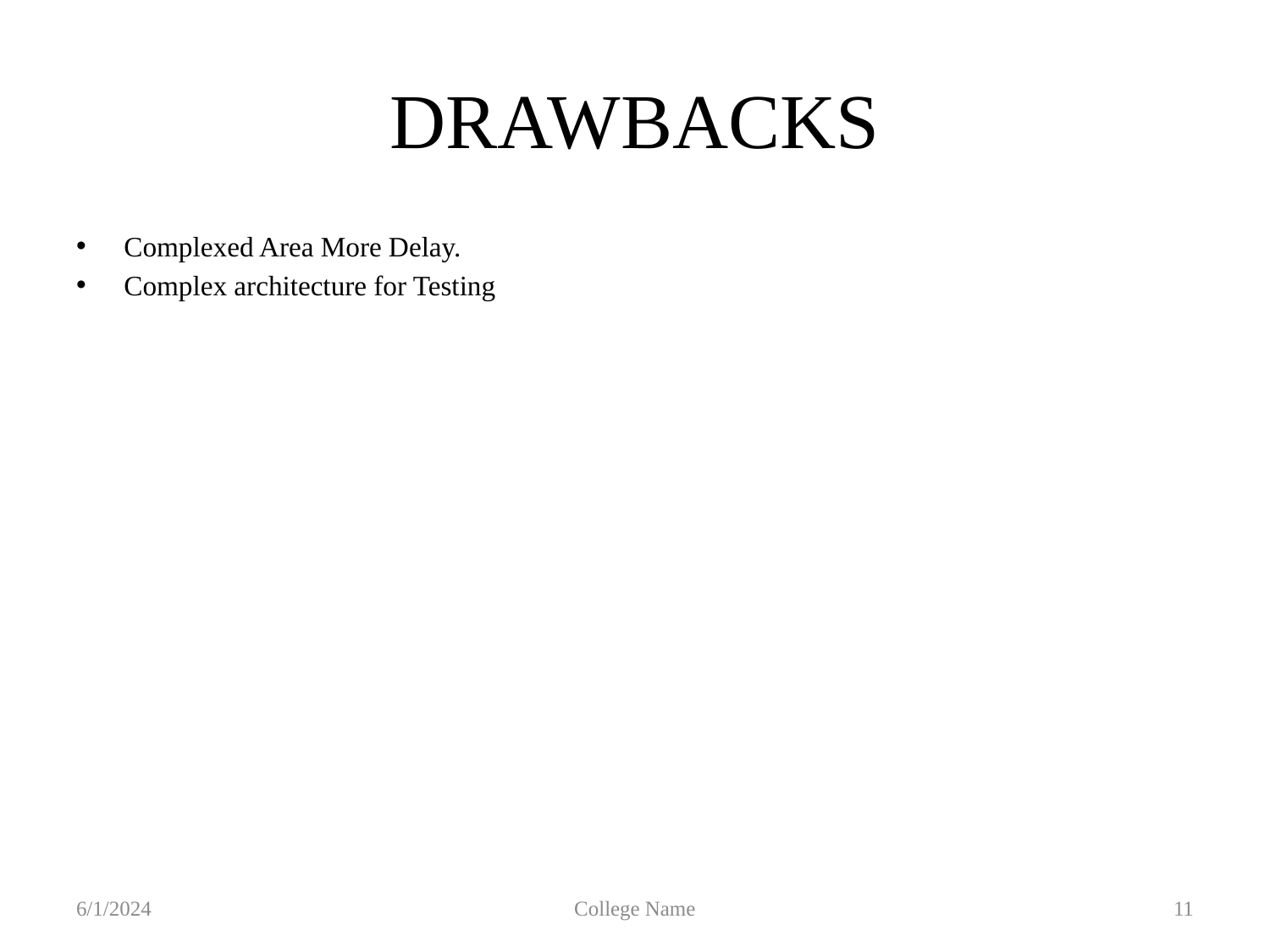

# DRAWBACKS
Complexed Area More Delay.
Complex architecture for Testing
6/1/2024
College Name
11